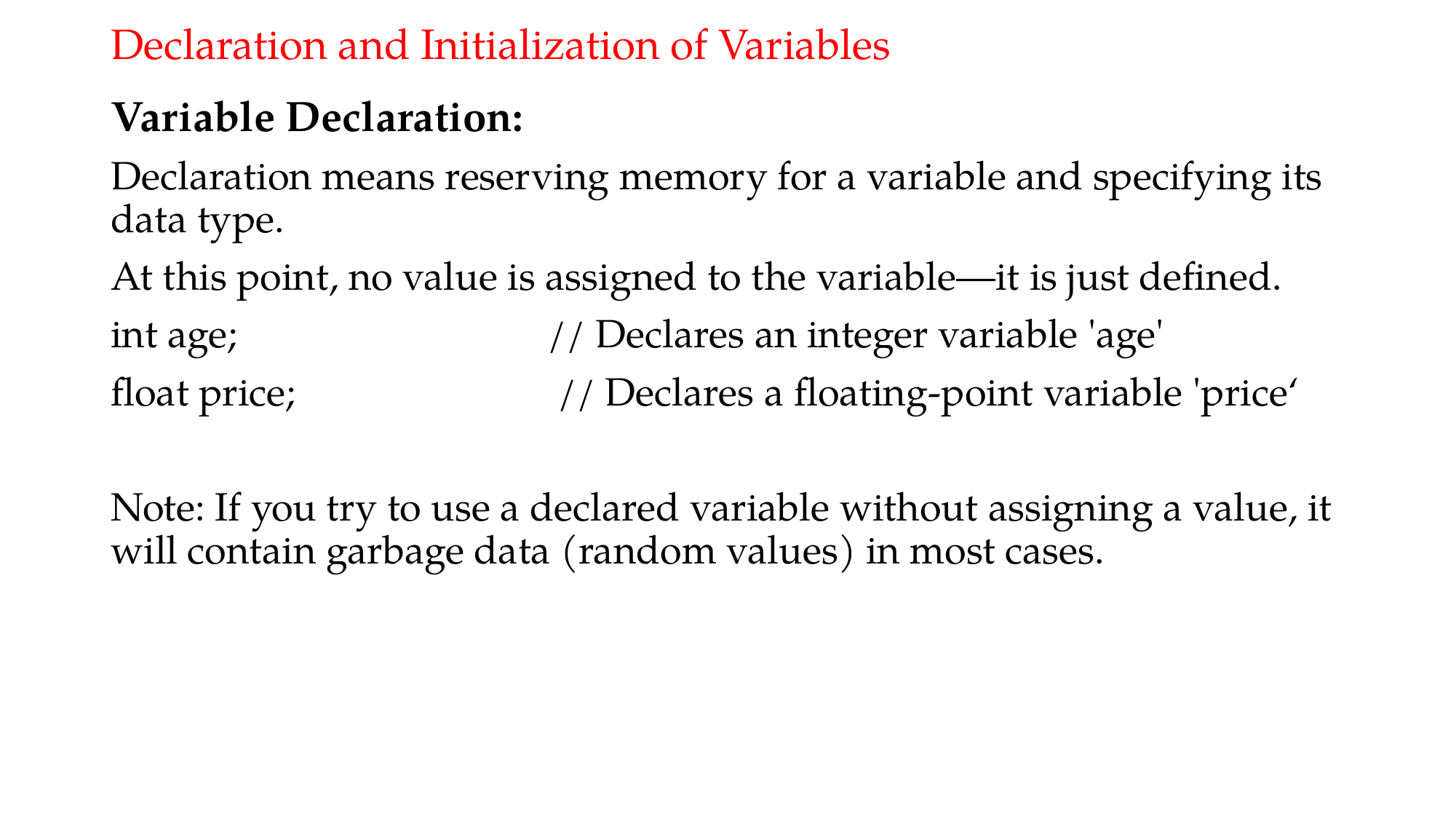

# Declaration and Initialization of Variables
Variable Declaration:
Declaration means reserving memory for a variable and specifying its data type.
At this point, no value is assigned to the variable—it is just defined.
int age;      			// Declares an integer variable 'age'
float price; 			 // Declares a floating-point variable 'price‘

Note: If you try to use a declared variable without assigning a value, it will contain garbage data (random values) in most cases.